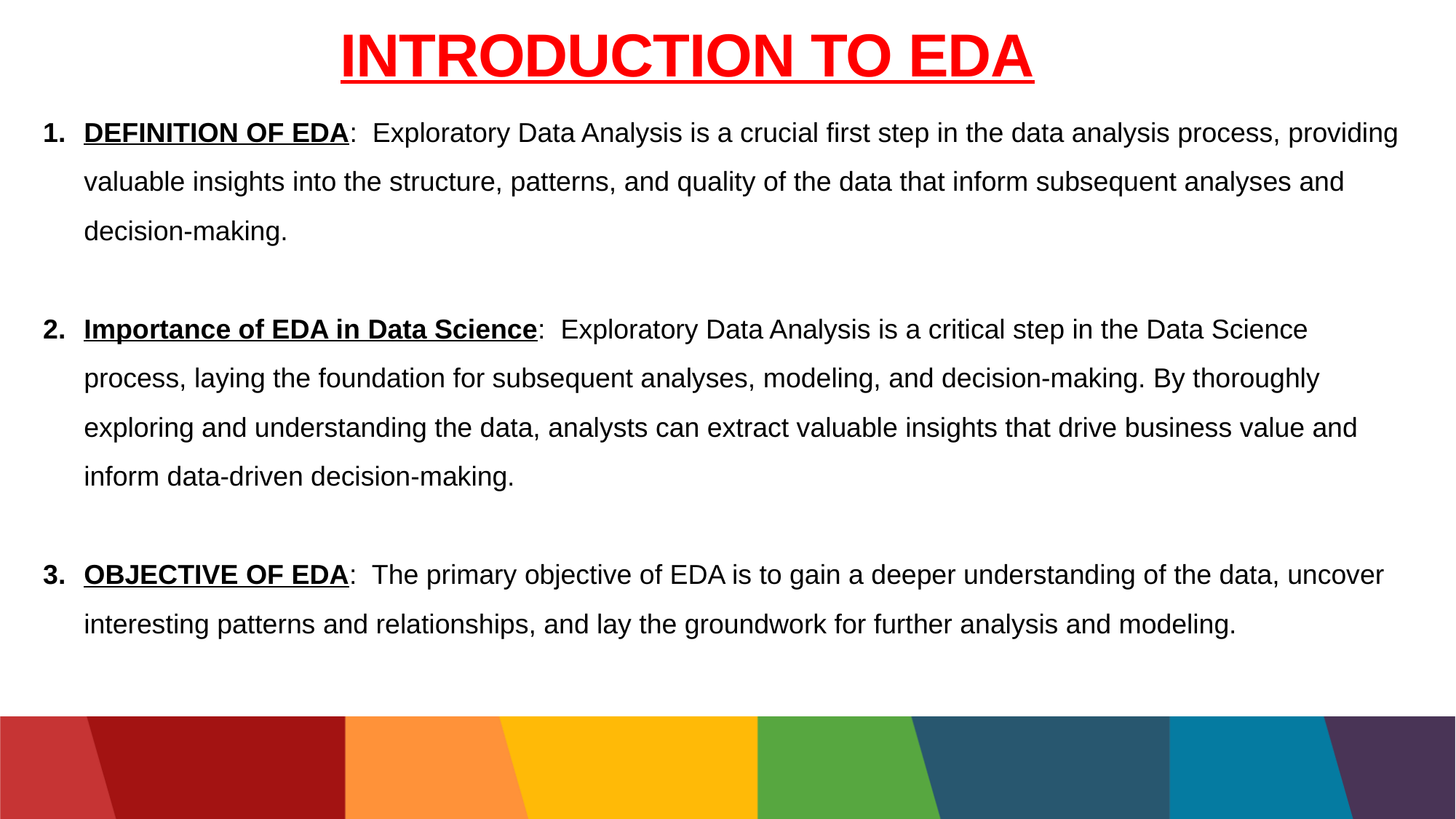

# INTRODUCTION TO EDA
DEFINITION OF EDA:  Exploratory Data Analysis is a crucial first step in the data analysis process, providing valuable insights into the structure, patterns, and quality of the data that inform subsequent analyses and decision-making.

Importance of EDA in Data Science:  Exploratory Data Analysis is a critical step in the Data Science process, laying the foundation for subsequent analyses, modeling, and decision-making. By thoroughly exploring and understanding the data, analysts can extract valuable insights that drive business value and inform data-driven decision-making.

OBJECTIVE OF EDA:  The primary objective of EDA is to gain a deeper understanding of the data, uncover interesting patterns and relationships, and lay the groundwork for further analysis and modeling.